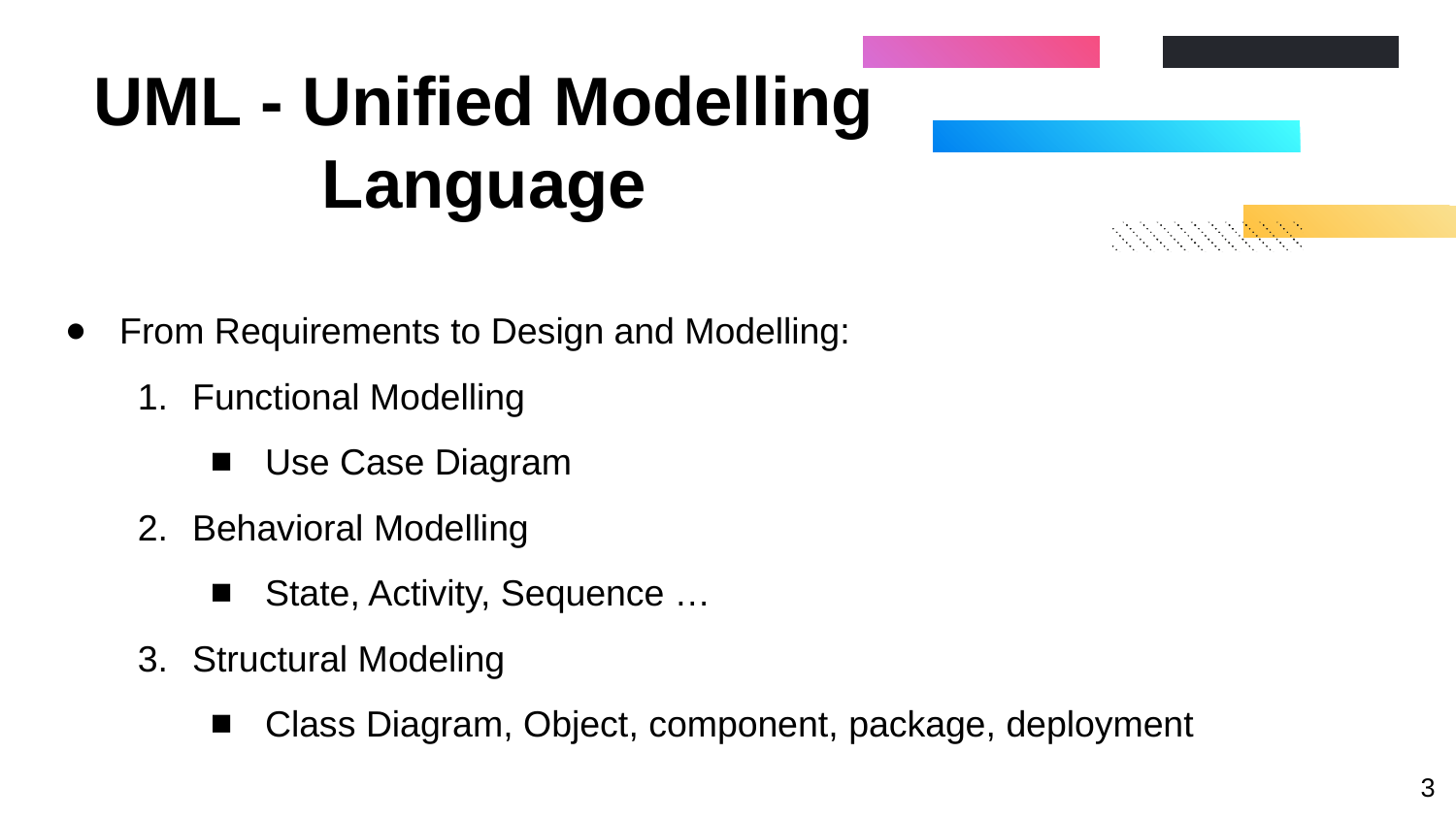

# UML - Unified Modelling Language
From Requirements to Design and Modelling:
Functional Modelling
Use Case Diagram
Behavioral Modelling
State, Activity, Sequence …
Structural Modeling
Class Diagram, Object, component, package, deployment
3